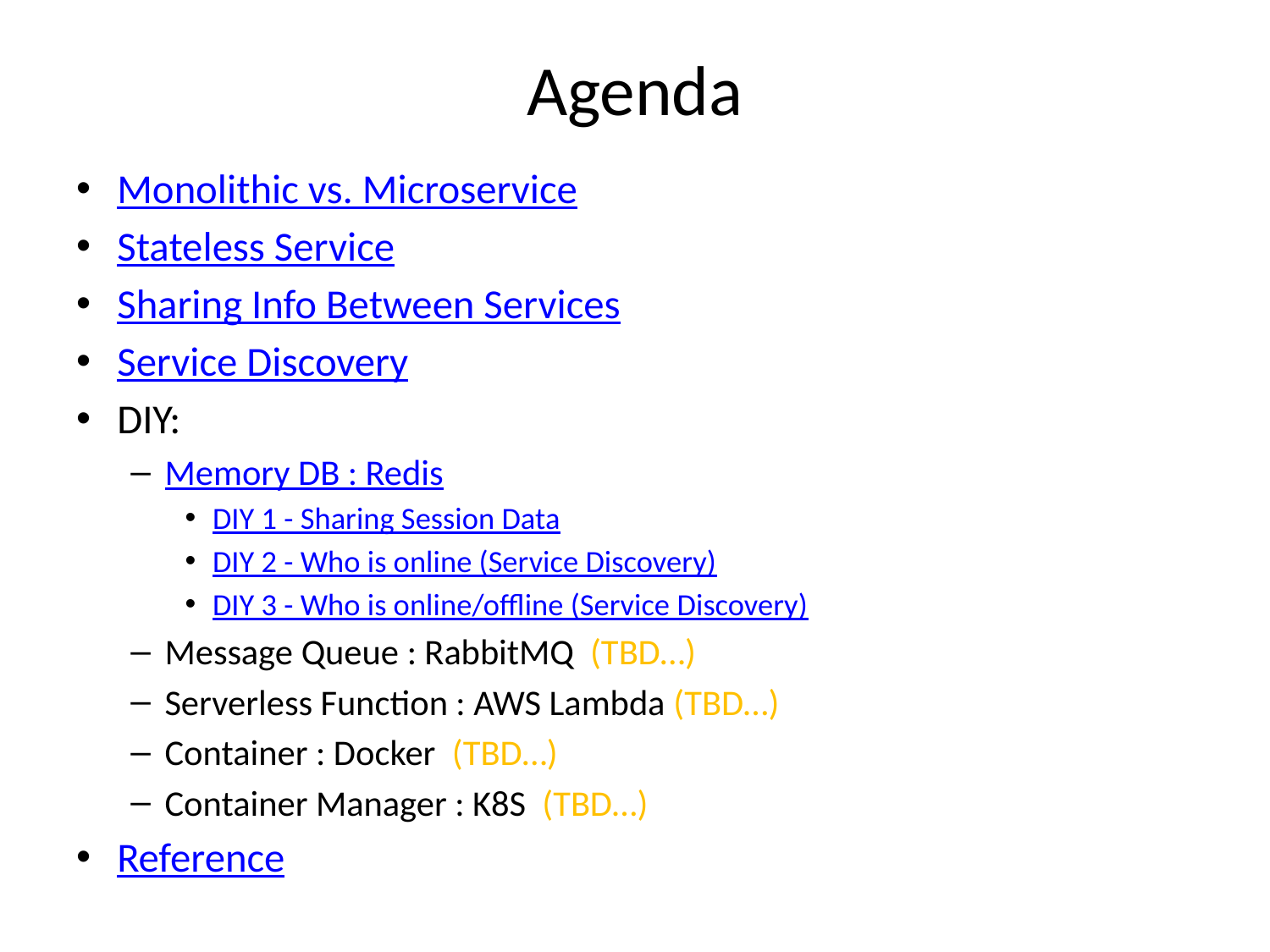

# Agenda
Monolithic vs. Microservice
Stateless Service
Sharing Info Between Services
Service Discovery
DIY:
Memory DB : Redis
DIY 1 - Sharing Session Data
DIY 2 - Who is online (Service Discovery)
DIY 3 - Who is online/offline (Service Discovery)
Message Queue : RabbitMQ  (TBD…)
Serverless Function : AWS Lambda (TBD…)
Container : Docker  (TBD…)
Container Manager : K8S  (TBD…)
Reference